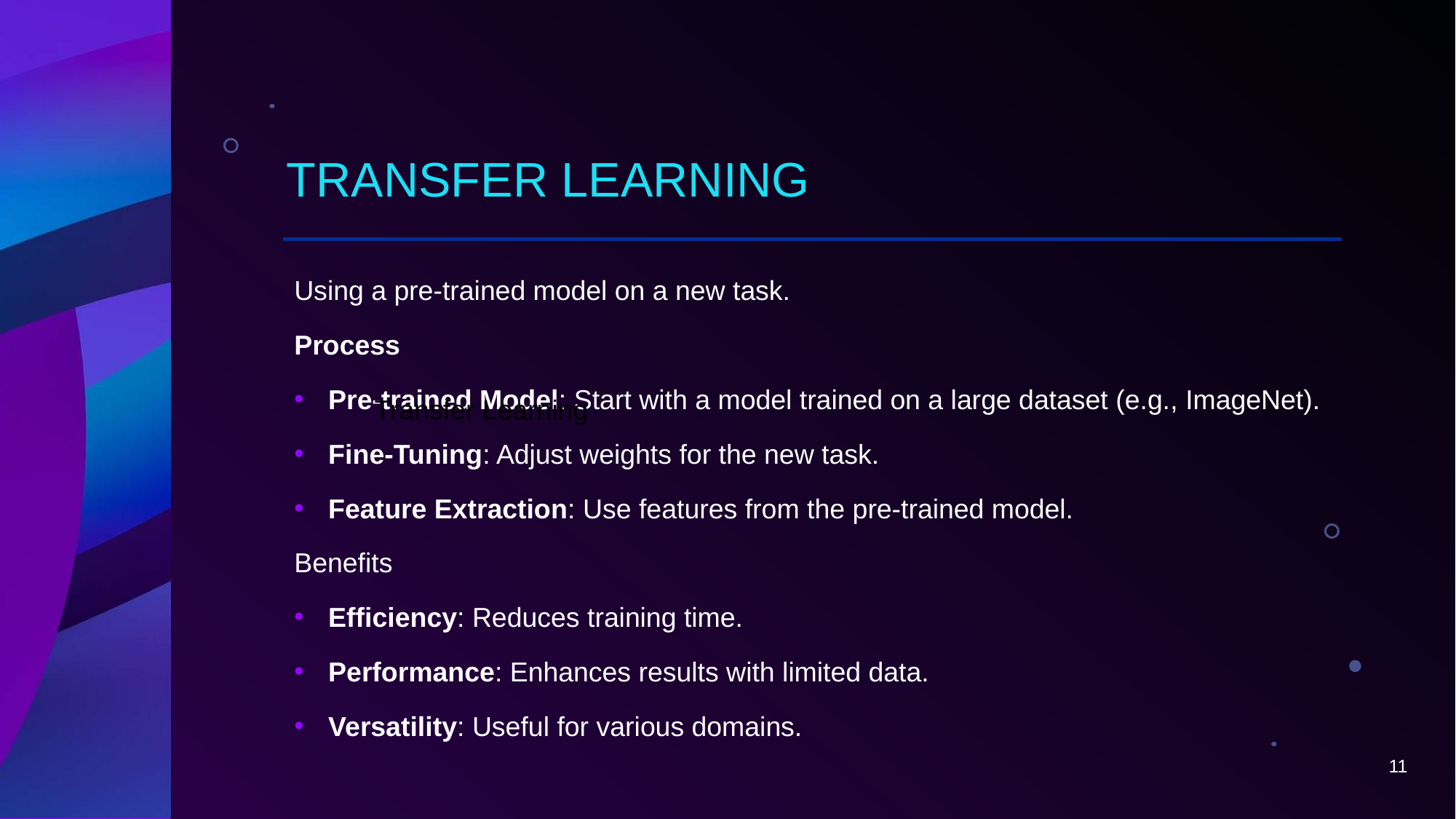

# Transfer Learning
Using a pre-trained model on a new task.
Process
Pre-trained Model: Start with a model trained on a large dataset (e.g., ImageNet).
Fine-Tuning: Adjust weights for the new task.
Feature Extraction: Use features from the pre-trained model.
Benefits
Efficiency: Reduces training time.
Performance: Enhances results with limited data.
Versatility: Useful for various domains.
Transfer Learning
11